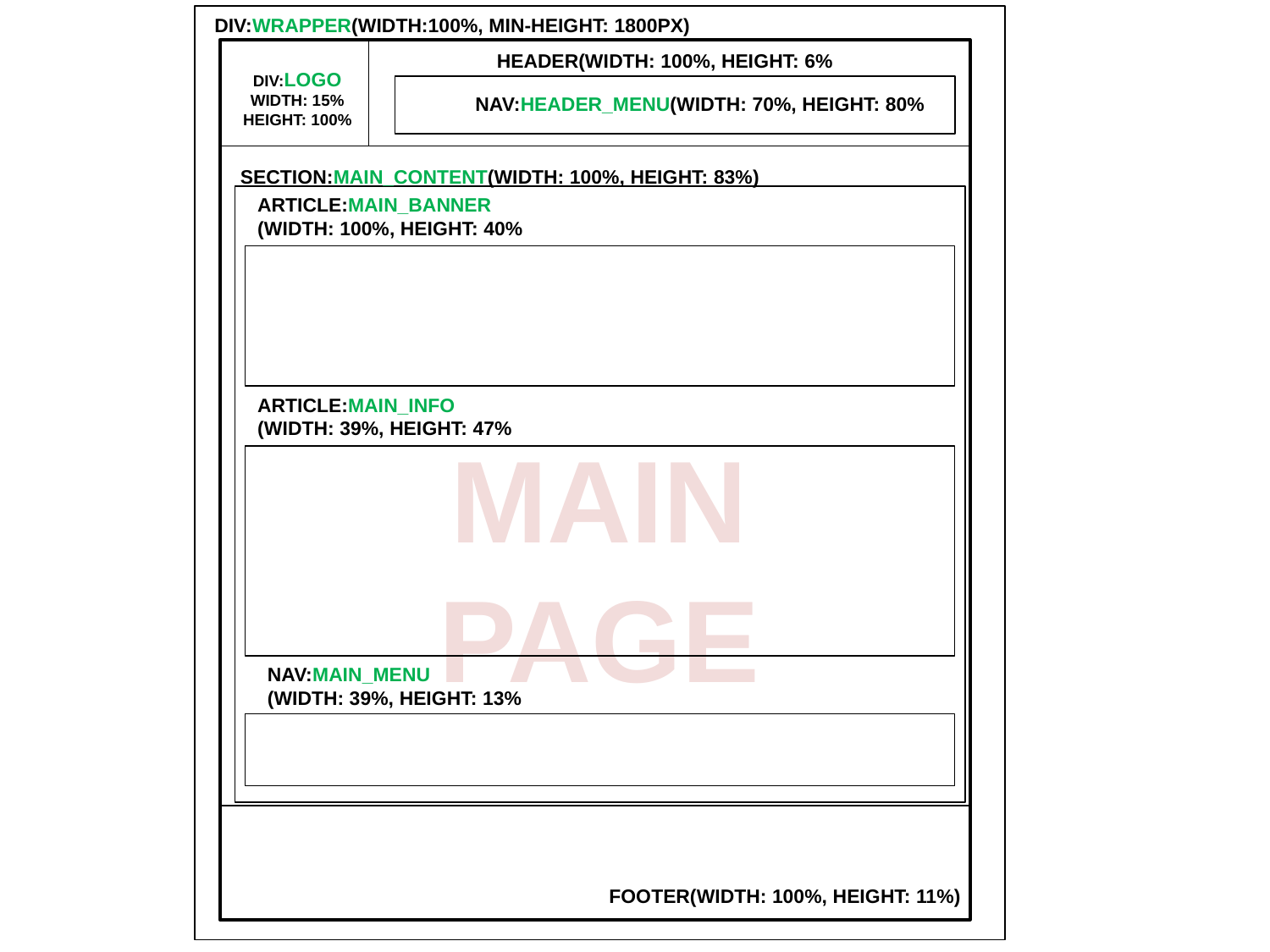

DIV:WRAPPER(WIDTH:100%, MIN-HEIGHT: 1800PX)

HEADER(WIDTH: 100%, HEIGHT: 6%
DIV:LOGO
WIDTH: 15%
HEIGHT: 100%

NAV:HEADER_MENU(WIDTH: 70%, HEIGHT: 80%
SECTION:MAIN_CONTENT(WIDTH: 100%, HEIGHT: 83%)

ARTICLE:MAIN_BANNER
(WIDTH: 100%, HEIGHT: 40%

ARTICLE:MAIN_INFO
(WIDTH: 39%, HEIGHT: 47%
MAIN PAGE

NAV:MAIN_MENU
(WIDTH: 39%, HEIGHT: 13%

FOOTER(WIDTH: 100%, HEIGHT: 11%)